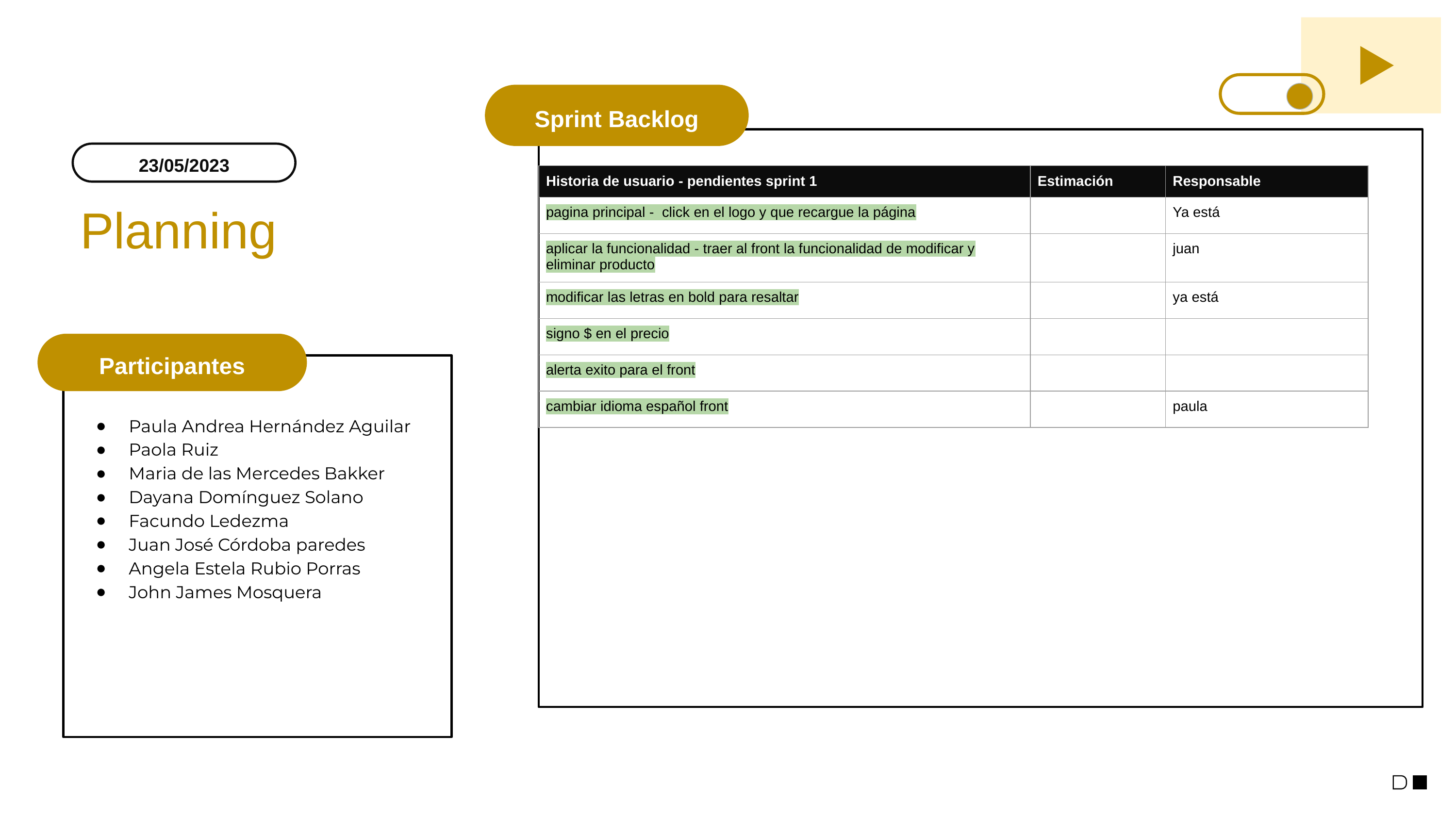

Sprint Backlog

23/05/2023
| Historia de usuario - pendientes sprint 1 | Estimación | Responsable |
| --- | --- | --- |
| pagina principal - click en el logo y que recargue la página |  | Ya está |
| aplicar la funcionalidad - traer al front la funcionalidad de modificar y eliminar producto |  | juan |
| modificar las letras en bold para resaltar |  | ya está |
| signo $ en el precio |  |  |
| alerta exito para el front |  |  |
| cambiar idioma español front |  | paula |
# Planning

Participantes

Paula Andrea Hernández Aguilar
Paola Ruiz
Maria de las Mercedes Bakker
Dayana Domínguez Solano
Facundo Ledezma
Juan José Córdoba paredes
Angela Estela Rubio Porras
John James Mosquera